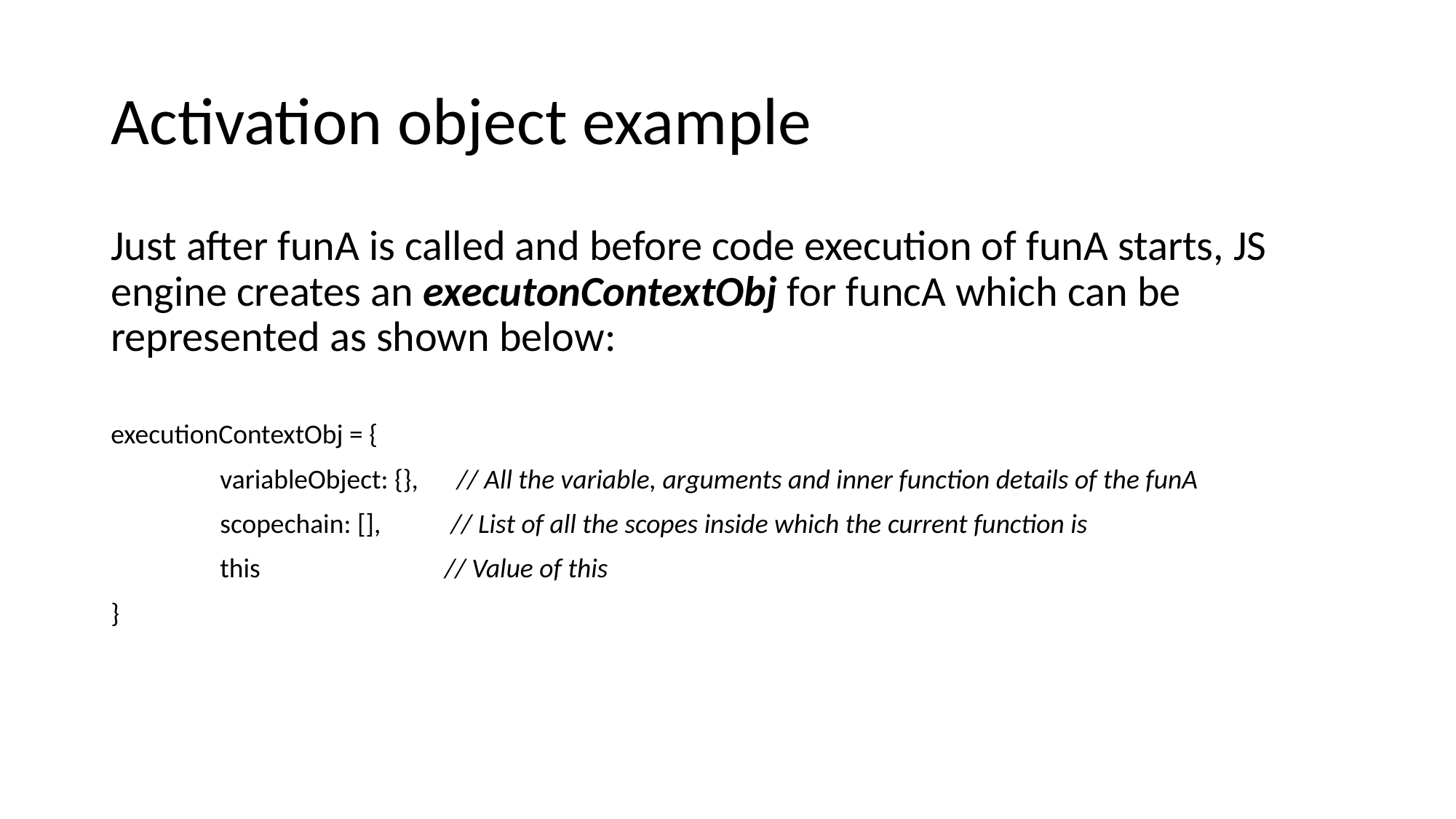

# Activation object example
Just after funA is called and before code execution of funA starts, JS engine creates an executonContextObj for funcA which can be represented as shown below:

executionContextObj = {
	variableObject: {}, 	   // All the variable, arguments and inner function details of the funA
	scopechain: [], 	  // List of all the scopes inside which the current function is
	this		 // Value of this
}